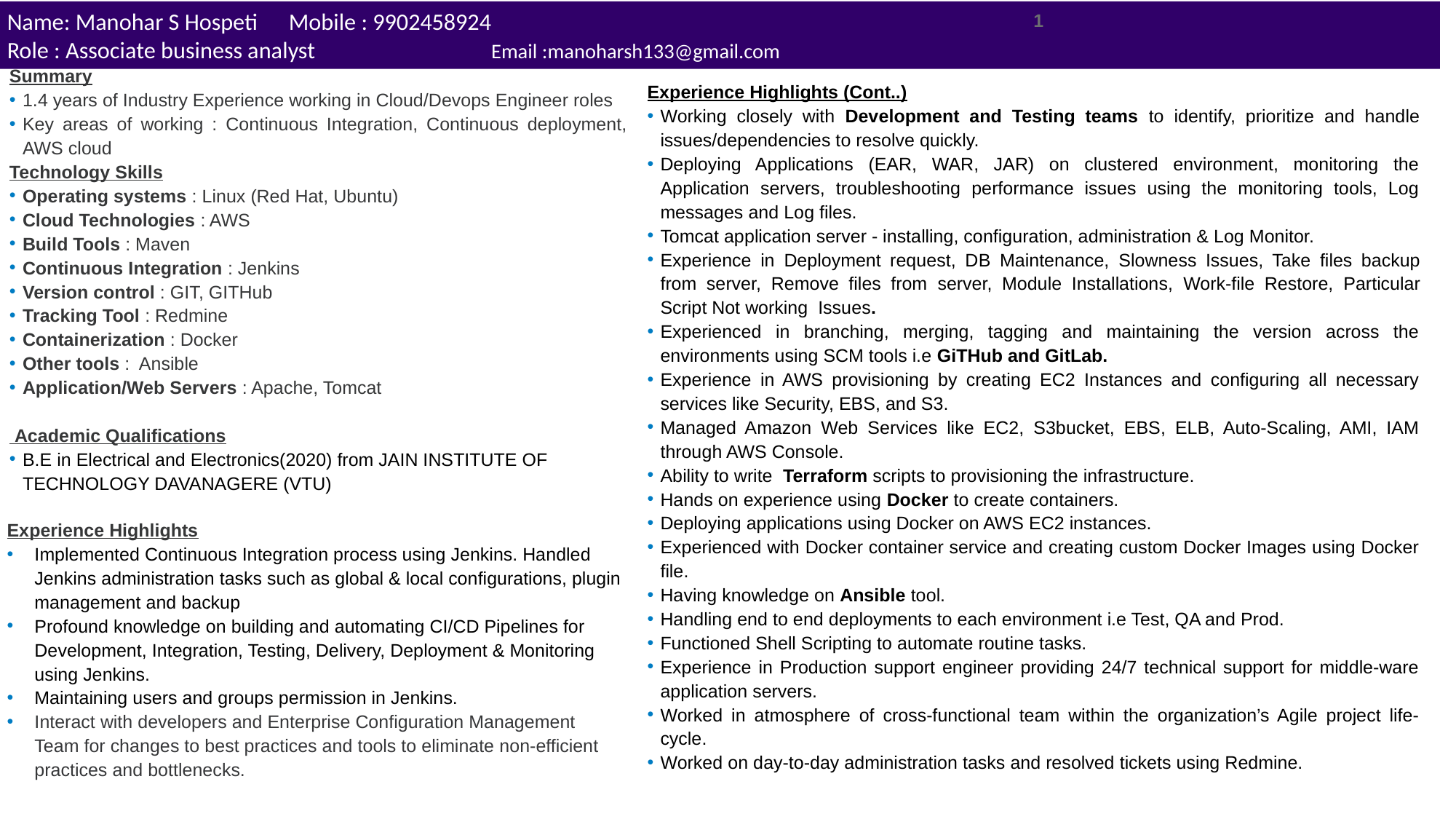

# Name: Manohar S Hospeti					Mobile : 9902458924 Role : Associate business analyst				                       Email :manoharsh133@gmail.com
1

Summary
1.4 years of Industry Experience working in Cloud/Devops Engineer roles
Key areas of working : Continuous Integration, Continuous deployment, AWS cloud
Technology Skills
Operating systems : Linux (Red Hat, Ubuntu)
Cloud Technologies : AWS
Build Tools : Maven
Continuous Integration : Jenkins
Version control : GIT, GITHub
Tracking Tool : Redmine
Containerization : Docker
Other tools :  Ansible
Application/Web Servers : Apache, Tomcat

 Academic Qualifications
B.E in Electrical and Electronics(2020) from JAIN INSTITUTE OF TECHNOLOGY DAVANAGERE (VTU)
Experience Highlights (Cont..)
Working closely with Development and Testing teams to identify, prioritize and handle issues/dependencies to resolve quickly.
Deploying Applications (EAR, WAR, JAR) on clustered environment, monitoring the Application servers, troubleshooting performance issues using the monitoring tools, Log messages and Log files.
Tomcat application server - installing, configuration, administration & Log Monitor.
Experience in Deployment request, DB Maintenance, Slowness Issues, Take files backup from server, Remove files from server, Module Installations, Work-file Restore, Particular Script Not working  Issues.
Experienced in branching, merging, tagging and maintaining the version across the environments using SCM tools i.e GiTHub and GitLab.
Experience in AWS provisioning by creating EC2 Instances and configuring all necessary services like Security, EBS, and S3.
Managed Amazon Web Services like EC2, S3bucket, EBS, ELB, Auto-Scaling, AMI, IAM through AWS Console.
Ability to write  Terraform scripts to provisioning the infrastructure.
Hands on experience using Docker to create containers.
Deploying applications using Docker on AWS EC2 instances.
Experienced with Docker container service and creating custom Docker Images using Docker file.
Having knowledge on Ansible tool.
Handling end to end deployments to each environment i.e Test, QA and Prod.
Functioned Shell Scripting to automate routine tasks.
Experience in Production support engineer providing 24/7 technical support for middle-ware application servers.
Worked in atmosphere of cross-functional team within the organization’s Agile project life-cycle.
Worked on day-to-day administration tasks and resolved tickets using Redmine.

Experience Highlights
Implemented Continuous Integration process using Jenkins. Handled Jenkins administration tasks such as global & local configurations, plugin management and backup
Profound knowledge on building and automating CI/CD Pipelines for Development, Integration, Testing, Delivery, Deployment & Monitoring using Jenkins.
Maintaining users and groups permission in Jenkins.
Interact with developers and Enterprise Configuration Management Team for changes to best practices and tools to eliminate non-efficient practices and bottlenecks.

`